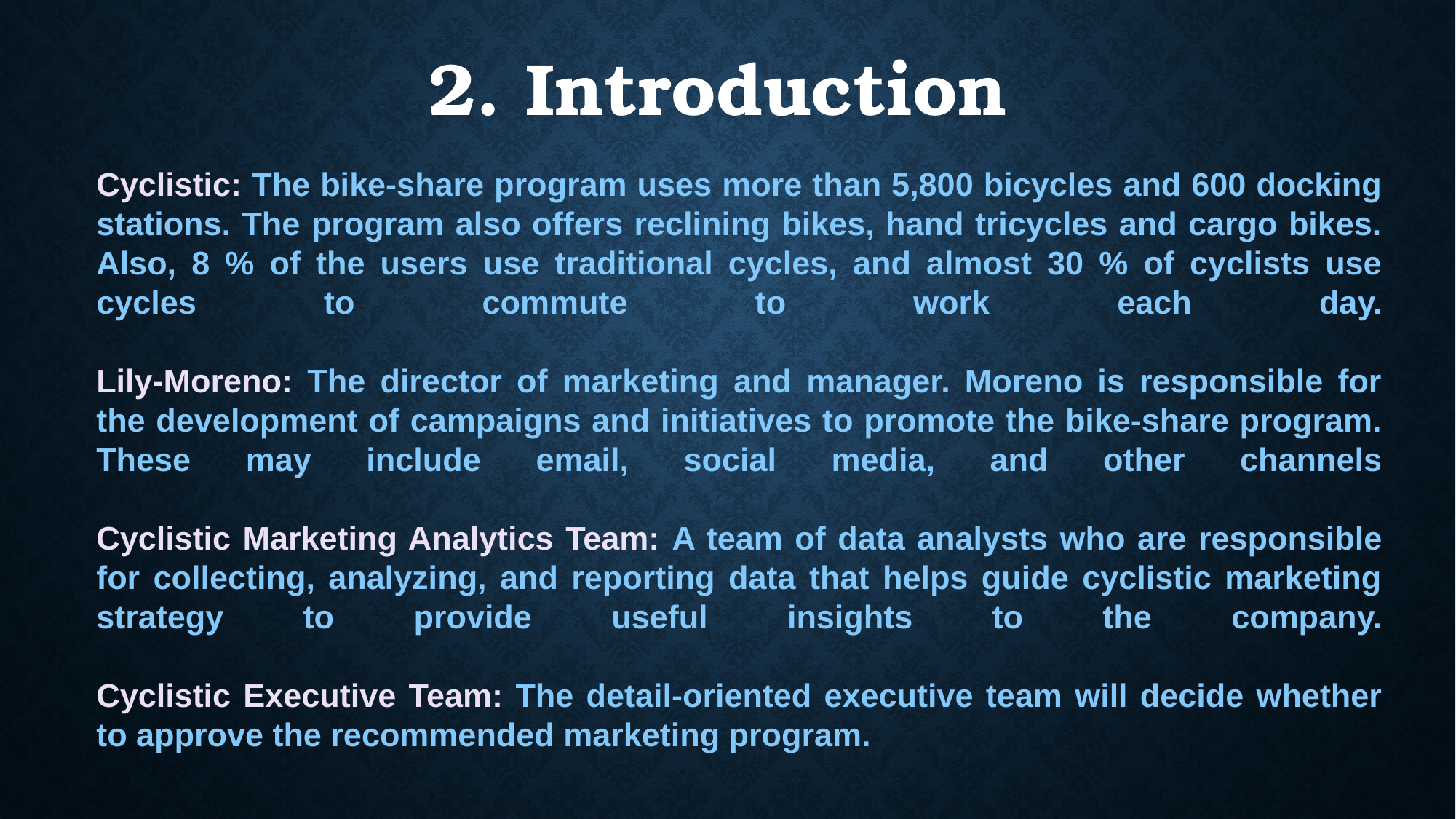

2. Introduction
# Cyclistic: The bike-share program uses more than 5,800 bicycles and 600 docking stations. The program also offers reclining bikes, hand tricycles and cargo bikes. Also, 8 % of the users use traditional cycles, and almost 30 % of cyclists use cycles to commute to work each day. Lily-Moreno: The director of marketing and manager. Moreno is responsible for the development of campaigns and initiatives to promote the bike-share program. These may include email, social media, and other channels Cyclistic Marketing Analytics Team: A team of data analysts who are responsible for collecting, analyzing, and reporting data that helps guide cyclistic marketing strategy to provide useful insights to the company. Cyclistic Executive Team: The detail-oriented executive team will decide whether to approve the recommended marketing program.